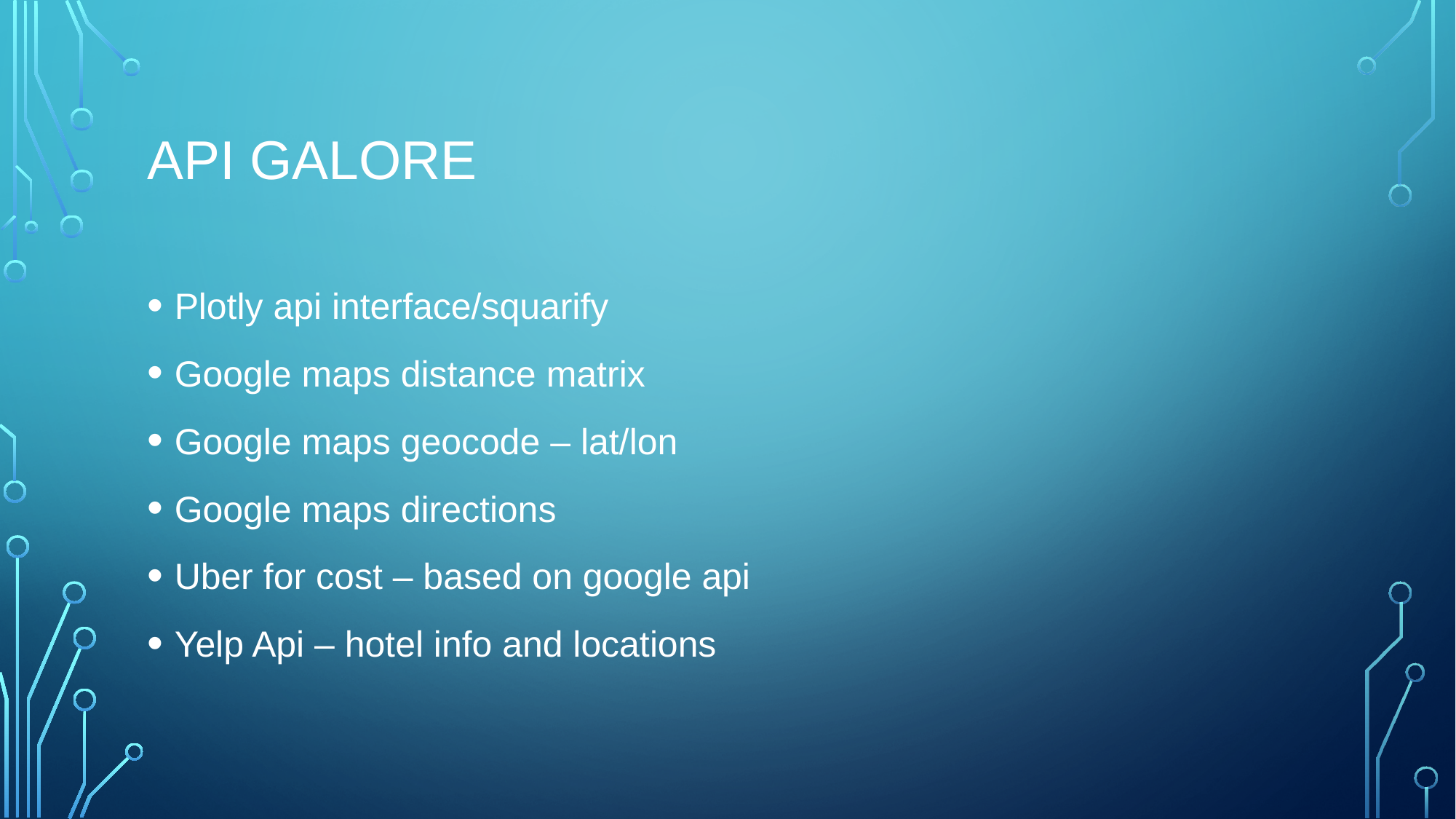

# Api galore
Plotly api interface/squarify
Google maps distance matrix
Google maps geocode – lat/lon
Google maps directions
Uber for cost – based on google api
Yelp Api – hotel info and locations